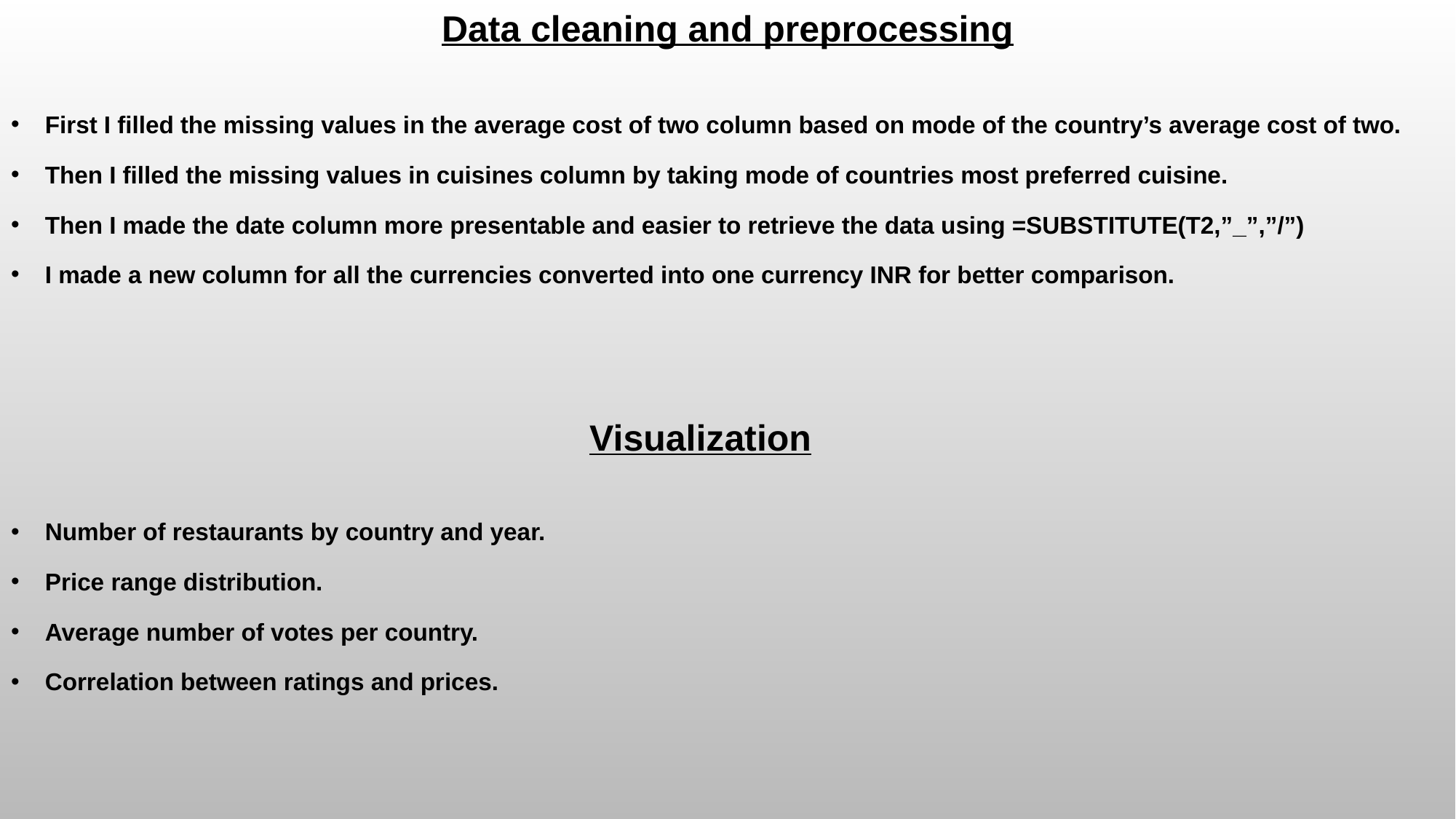

First I filled the missing values in the average cost of two column based on mode of the country’s average cost of two.
Then I filled the missing values in cuisines column by taking mode of countries most preferred cuisine.
Then I made the date column more presentable and easier to retrieve the data using =SUBSTITUTE(T2,”_”,”/”)
I made a new column for all the currencies converted into one currency INR for better comparison.

Number of restaurants by country and year.
Price range distribution.
Average number of votes per country.
Correlation between ratings and prices.

Data cleaning and preprocessing
Visualization